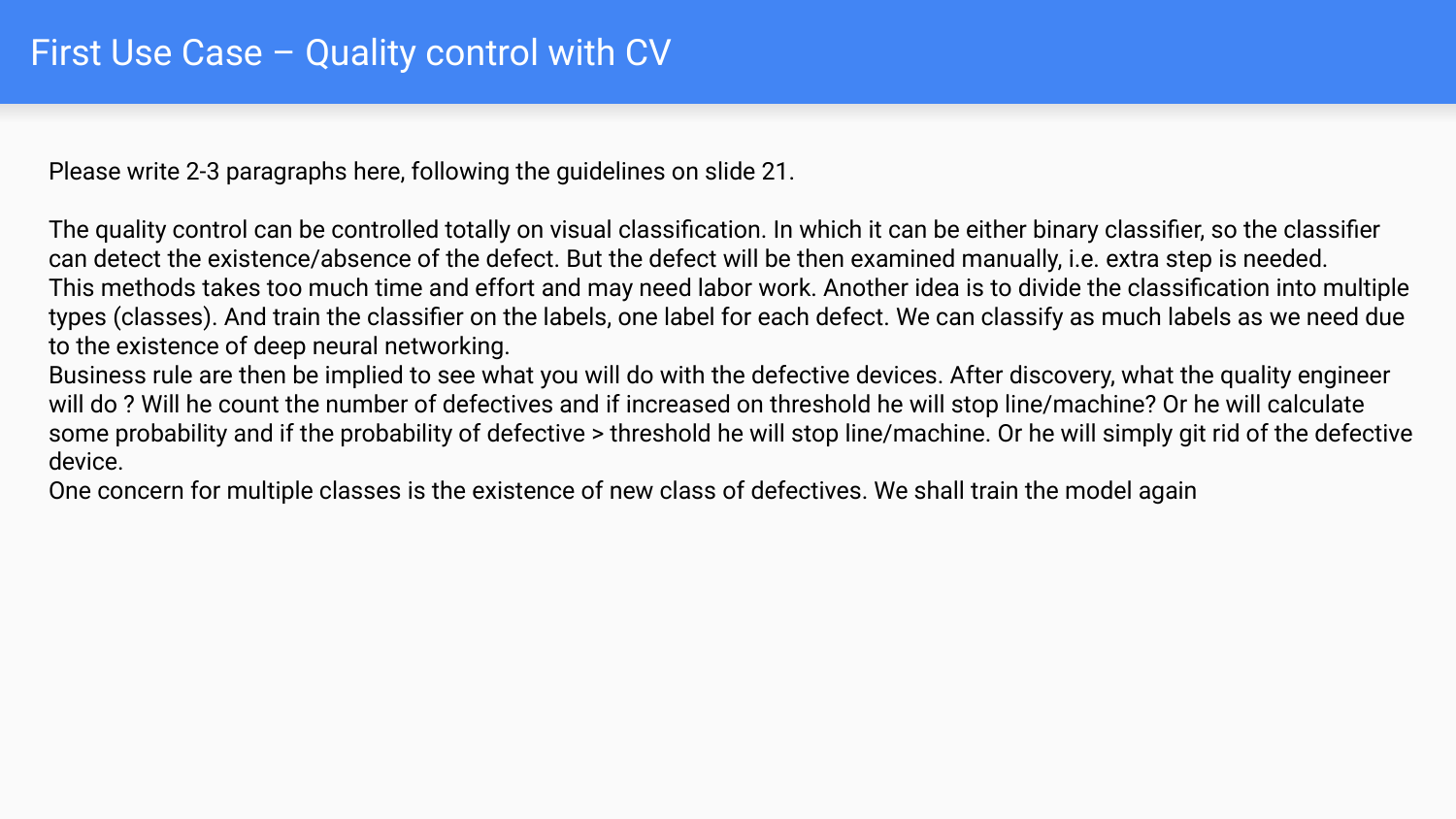

# First Use Case – Quality control with CV
Please write 2-3 paragraphs here, following the guidelines on slide 21.

The quality control can be controlled totally on visual classification. In which it can be either binary classifier, so the classifier can detect the existence/absence of the defect. But the defect will be then examined manually, i.e. extra step is needed.
This methods takes too much time and effort and may need labor work. Another idea is to divide the classification into multiple types (classes). And train the classifier on the labels, one label for each defect. We can classify as much labels as we need due to the existence of deep neural networking.
Business rule are then be implied to see what you will do with the defective devices. After discovery, what the quality engineer will do ? Will he count the number of defectives and if increased on threshold he will stop line/machine? Or he will calculate some probability and if the probability of defective > threshold he will stop line/machine. Or he will simply git rid of the defective device.
One concern for multiple classes is the existence of new class of defectives. We shall train the model again